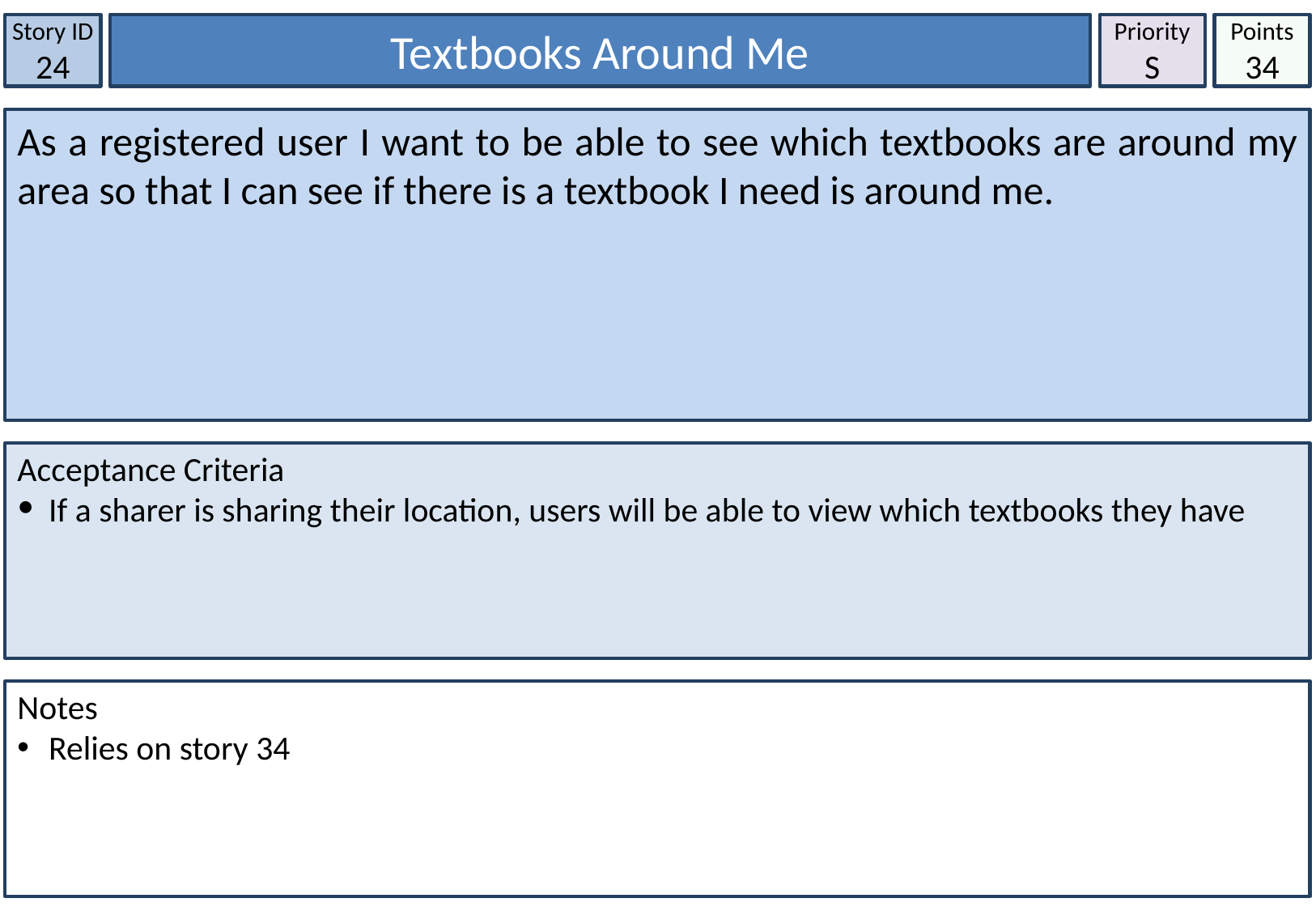

Story ID
24
Textbooks Around Me
Priority
S
Points
34
As a registered user I want to be able to see which textbooks are around my area so that I can see if there is a textbook I need is around me.
Acceptance Criteria
 If a sharer is sharing their location, users will be able to view which textbooks they have
Notes
 Relies on story 34